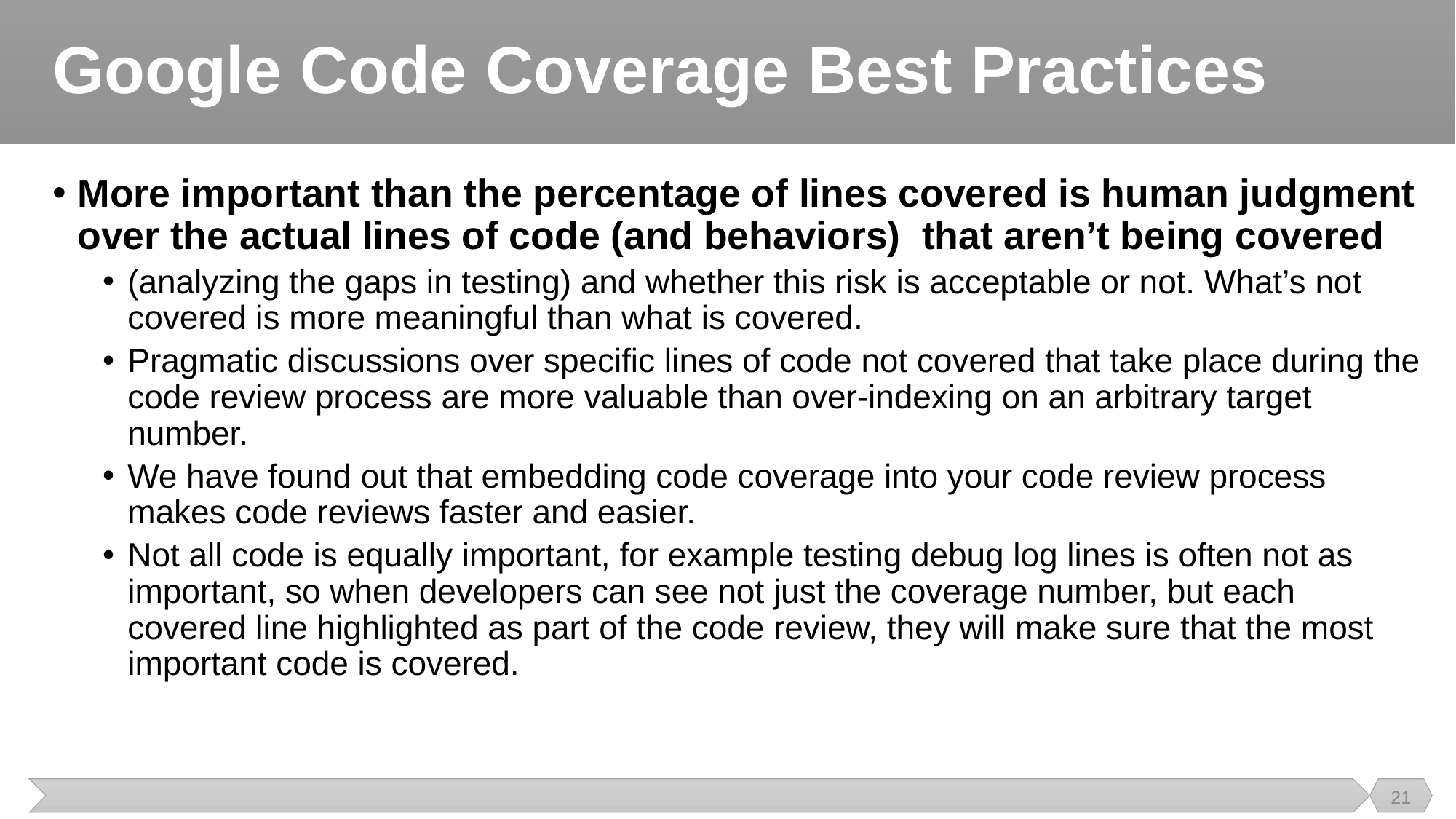

# Google Code Coverage Best Practices
More important than the percentage of lines covered is human judgment over the actual lines of code (and behaviors)  that aren’t being covered
(analyzing the gaps in testing) and whether this risk is acceptable or not. What’s not covered is more meaningful than what is covered.
Pragmatic discussions over specific lines of code not covered that take place during the code review process are more valuable than over-indexing on an arbitrary target number.
We have found out that embedding code coverage into your code review process makes code reviews faster and easier.
Not all code is equally important, for example testing debug log lines is often not as important, so when developers can see not just the coverage number, but each covered line highlighted as part of the code review, they will make sure that the most important code is covered.
21